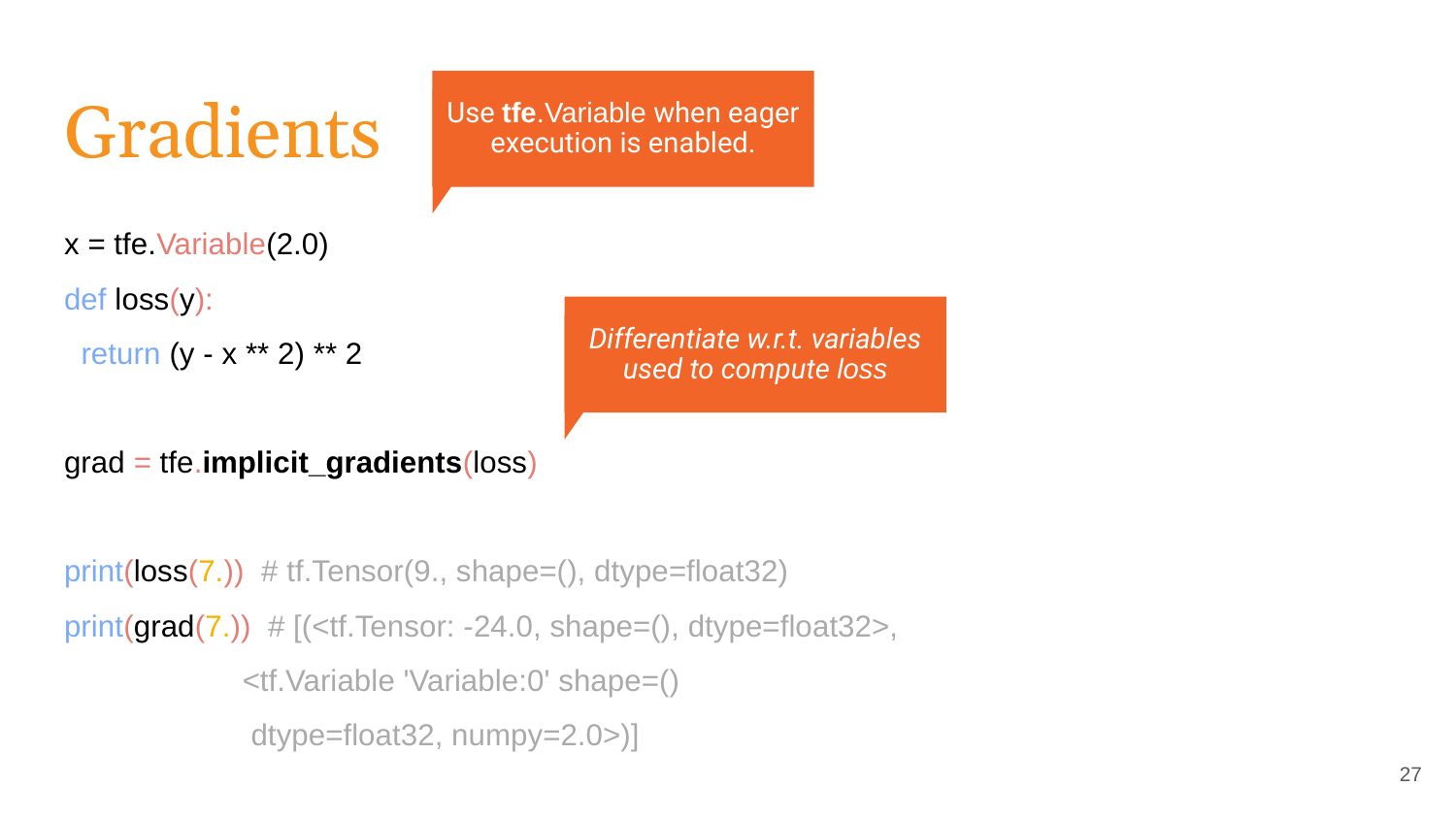

# Gradients
Use tfe.Variable when eager execution is enabled.
x
x = tfe.Variable(2.0)
def loss(y):
  return (y - x ** 2) ** 2
grad = tfe.implicit_gradients(loss)
print(loss(7.))  # tf.Tensor(9., shape=(), dtype=float32)
print(grad(7.))  # [(<tf.Tensor: -24.0, shape=(), dtype=float32>,
                     <tf.Variable 'Variable:0' shape=()
                      dtype=float32, numpy=2.0>)]

Differentiate w.r.t. variables used to compute loss
x
27